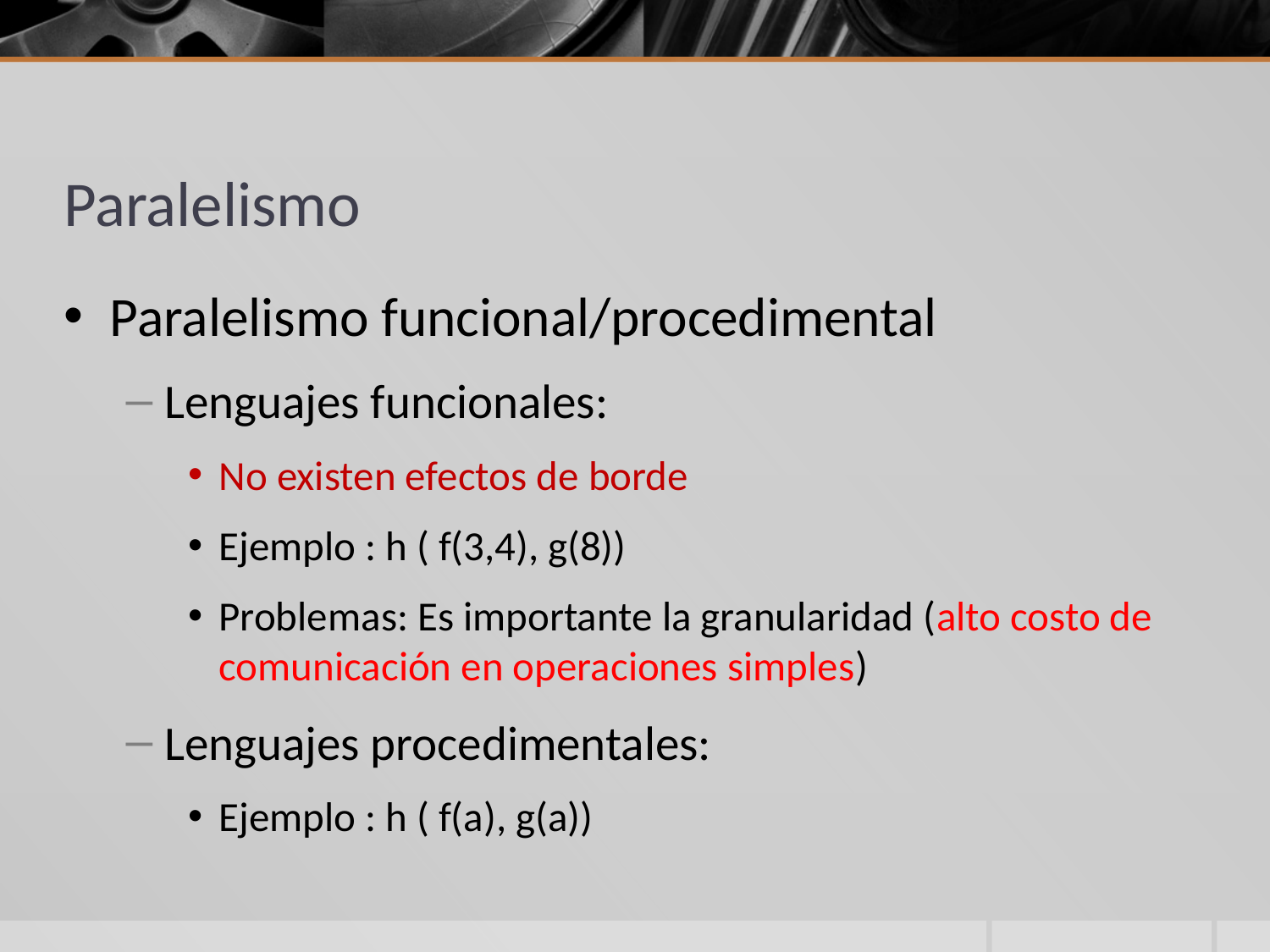

# Paralelismo
Paralelismo funcional/procedimental
Lenguajes funcionales:
No existen efectos de borde
Ejemplo : h ( f(3,4), g(8))
Problemas: Es importante la granularidad (alto costo de comunicación en operaciones simples)
Lenguajes procedimentales:
Ejemplo : h ( f(a), g(a))